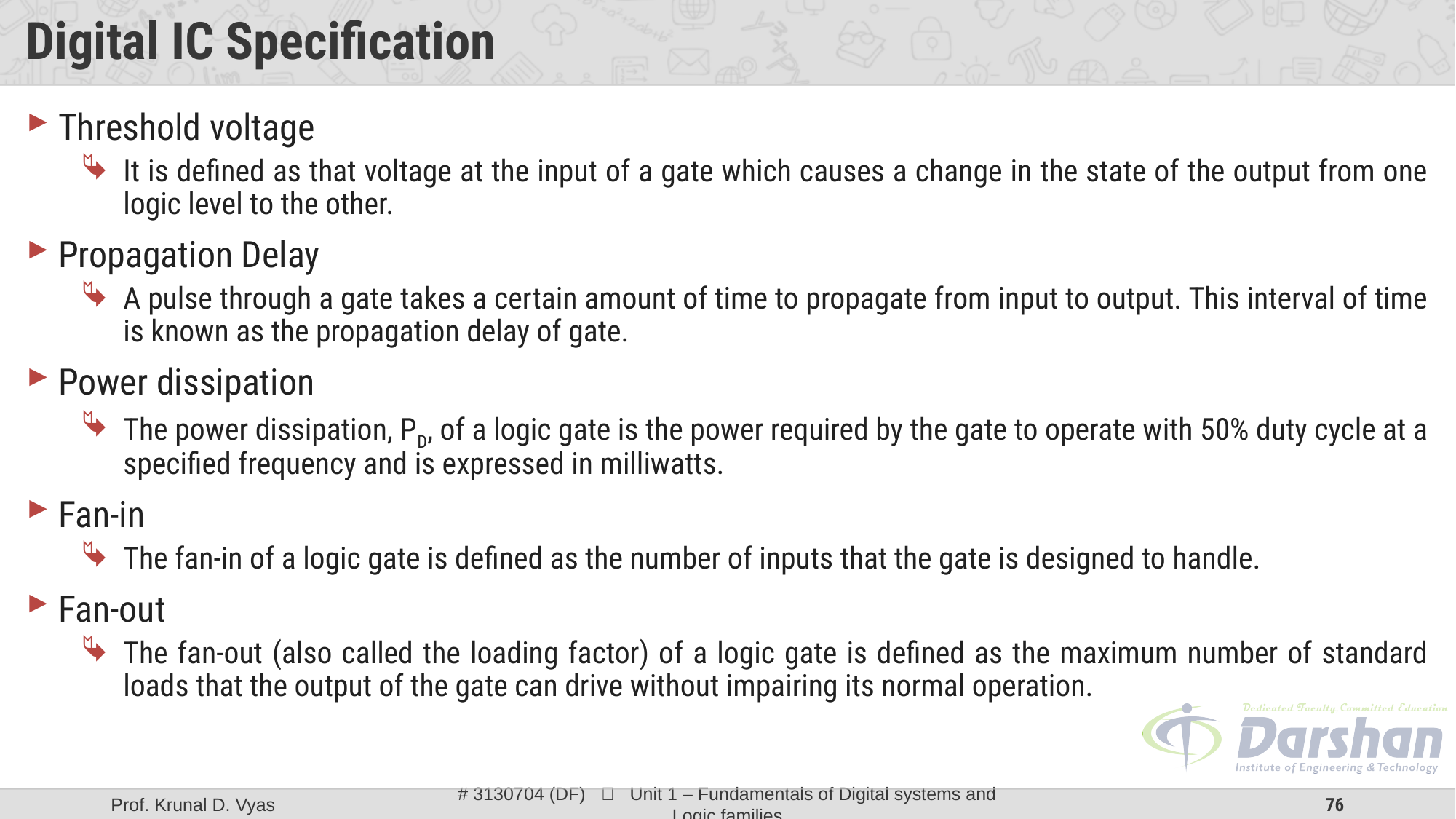

# Digital IC Specification
Threshold voltage
It is defined as that voltage at the input of a gate which causes a change in the state of the output from one logic level to the other.
Propagation Delay
A pulse through a gate takes a certain amount of time to propagate from input to output. This interval of time is known as the propagation delay of gate.
Power dissipation
The power dissipation, PD, of a logic gate is the power required by the gate to operate with 50% duty cycle at a specified frequency and is expressed in milliwatts.
Fan-in
The fan-in of a logic gate is defined as the number of inputs that the gate is designed to handle.
Fan-out
The fan-out (also called the loading factor) of a logic gate is defined as the maximum number of standard loads that the output of the gate can drive without impairing its normal operation.